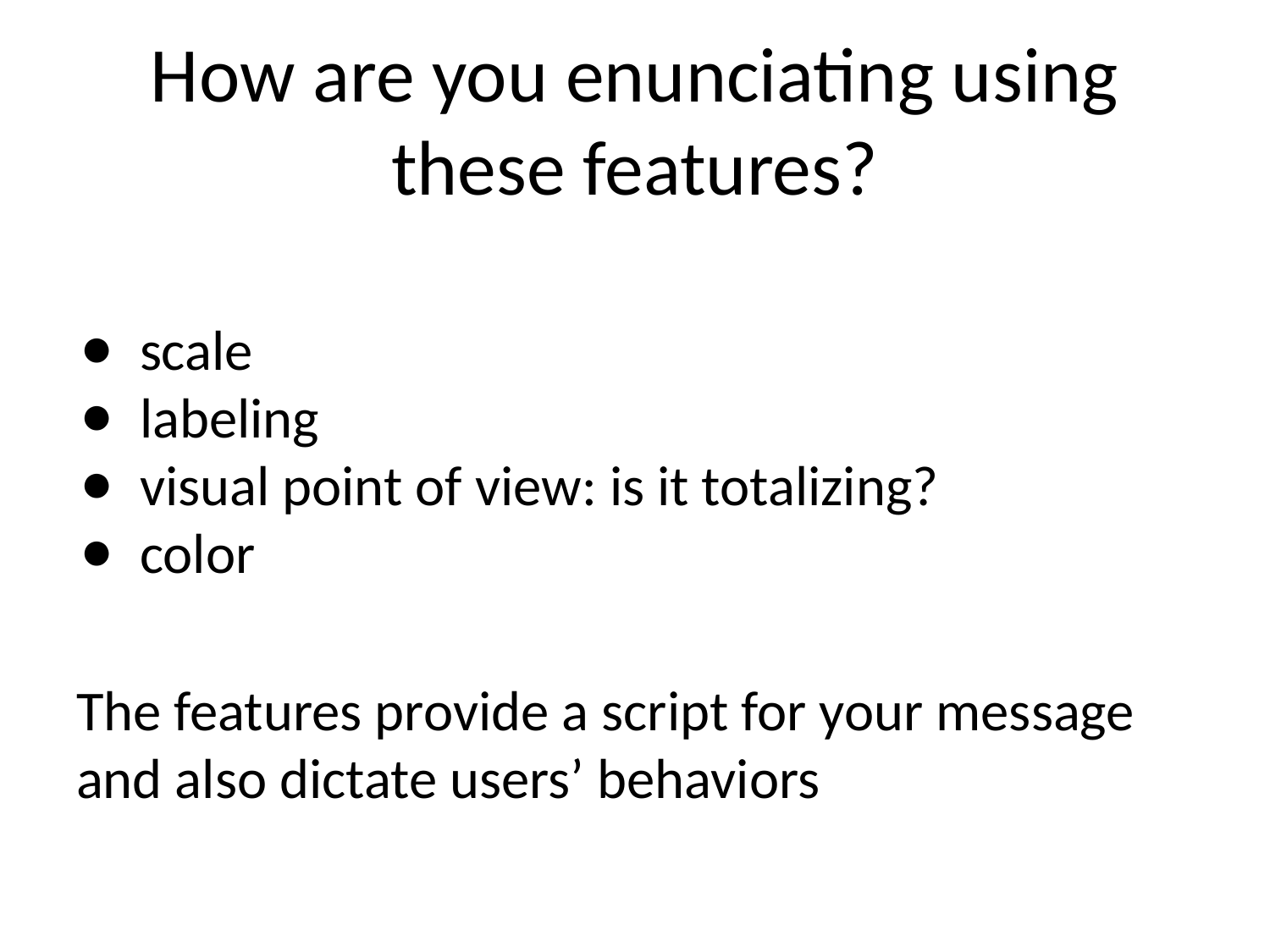

# How are you enunciating using these features?

scale
labeling
visual point of view: is it totalizing?
color

The features provide a script for your message and also dictate users’ behaviors